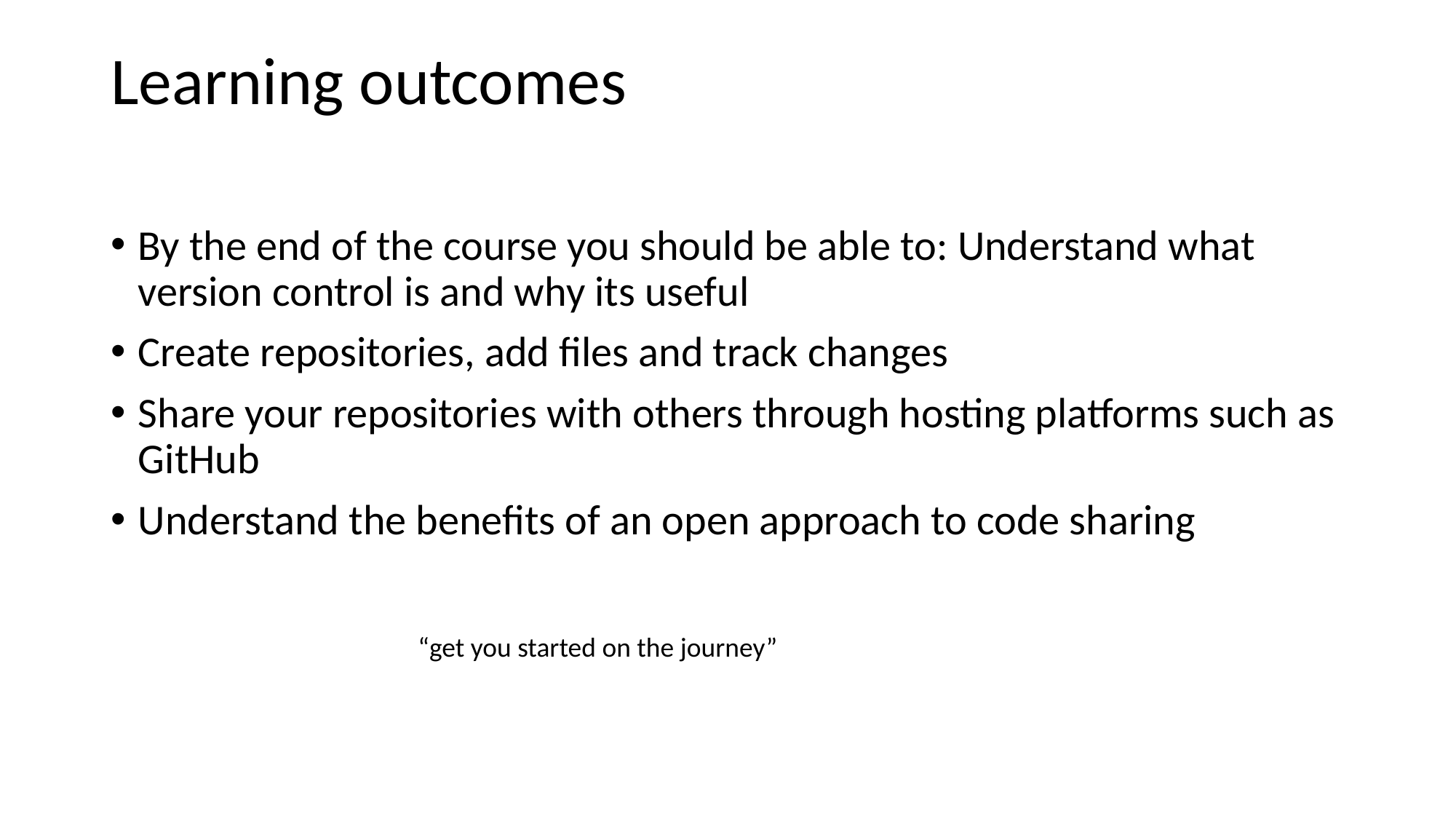

# Learning outcomes
By the end of the course you should be able to: Understand what version control is and why its useful
Create repositories, add files and track changes
Share your repositories with others through hosting platforms such as GitHub
Understand the benefits of an open approach to code sharing

“get you started on the journey”